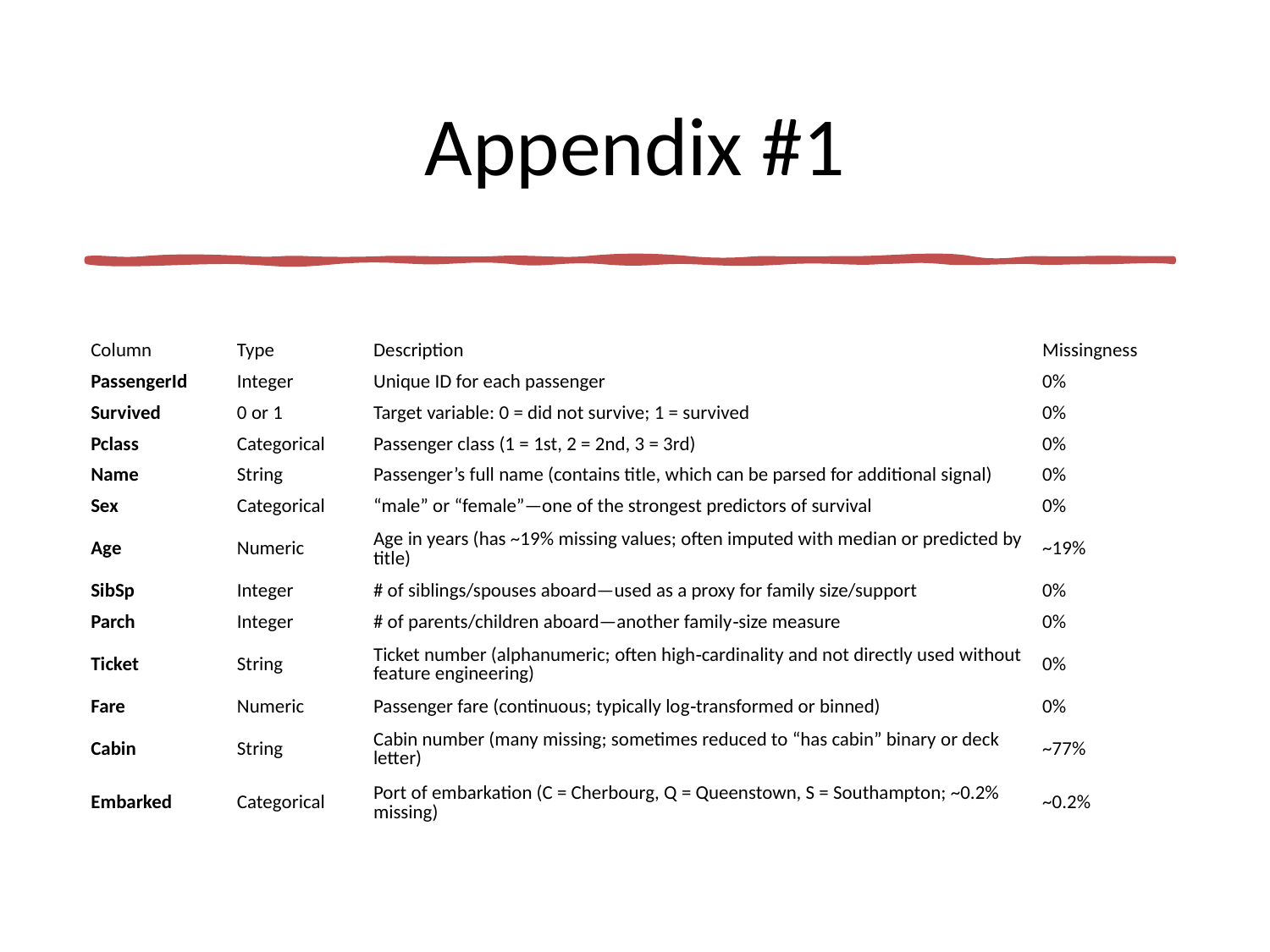

# Appendix #1

| Column | Type | Description | Missingness |
| --- | --- | --- | --- |
| PassengerId | Integer | Unique ID for each passenger | 0% |
| Survived | 0 or 1 | Target variable: 0 = did not survive; 1 = survived | 0% |
| Pclass | Categorical | Passenger class (1 = 1st, 2 = 2nd, 3 = 3rd) | 0% |
| Name | String | Passenger’s full name (contains title, which can be parsed for additional signal) | 0% |
| Sex | Categorical | “male” or “female”—one of the strongest predictors of survival | 0% |
| Age | Numeric | Age in years (has ~19% missing values; often imputed with median or predicted by title) | ~19% |
| SibSp | Integer | # of siblings/spouses aboard—used as a proxy for family size/support | 0% |
| Parch | Integer | # of parents/children aboard—another family‐size measure | 0% |
| Ticket | String | Ticket number (alphanumeric; often high‐cardinality and not directly used without feature engineering) | 0% |
| Fare | Numeric | Passenger fare (continuous; typically log‑transformed or binned) | 0% |
| Cabin | String | Cabin number (many missing; sometimes reduced to “has cabin” binary or deck letter) | ~77% |
| Embarked | Categorical | Port of embarkation (C = Cherbourg, Q = Queenstown, S = Southampton; ~0.2% missing) | ~0.2% |